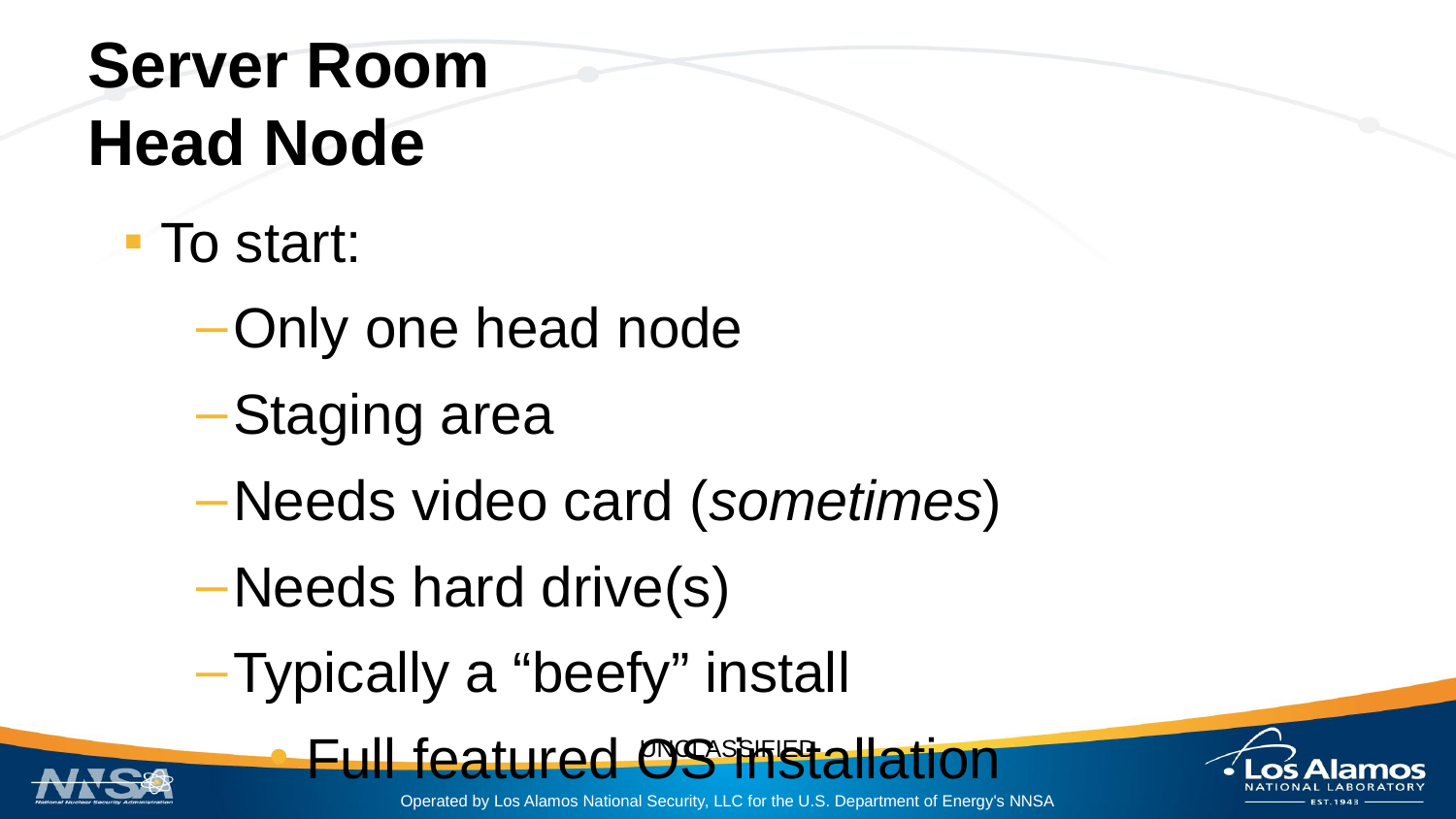

# Server Room
Head Node
To start:
Only one head node
Staging area
Needs video card (sometimes)
Needs hard drive(s)
Typically a “beefy” install
Full featured OS installation